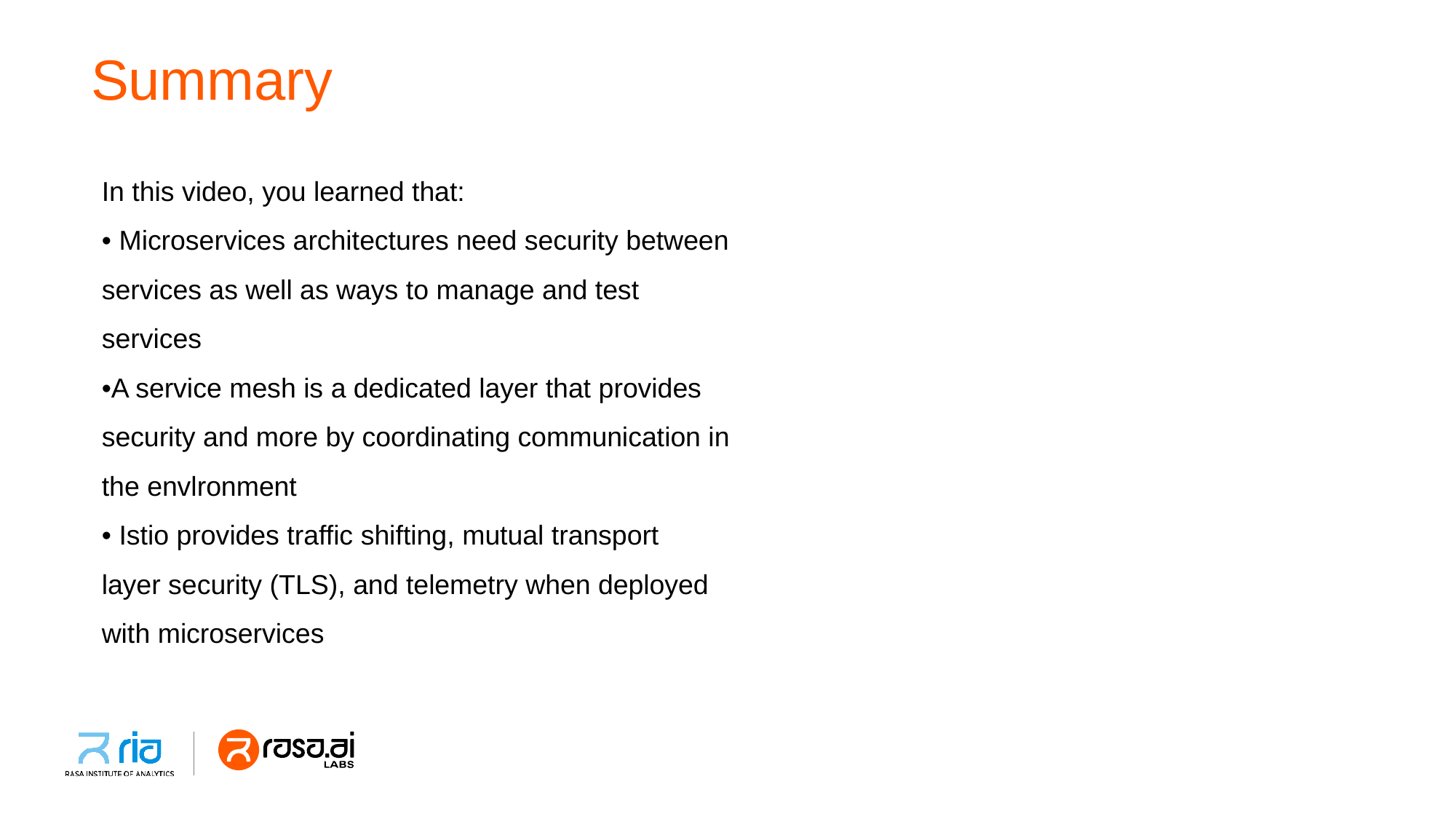

# Summary
In this video, you learned that:
• Microservices architectures need security between
services as well as ways to manage and test
services
•A service mesh is a dedicated layer that provides
security and more by coordinating communication in
the envlronment
• Istio provides traffic shifting, mutual transport
layer security (TLS), and telemetry when deployed
with microservices